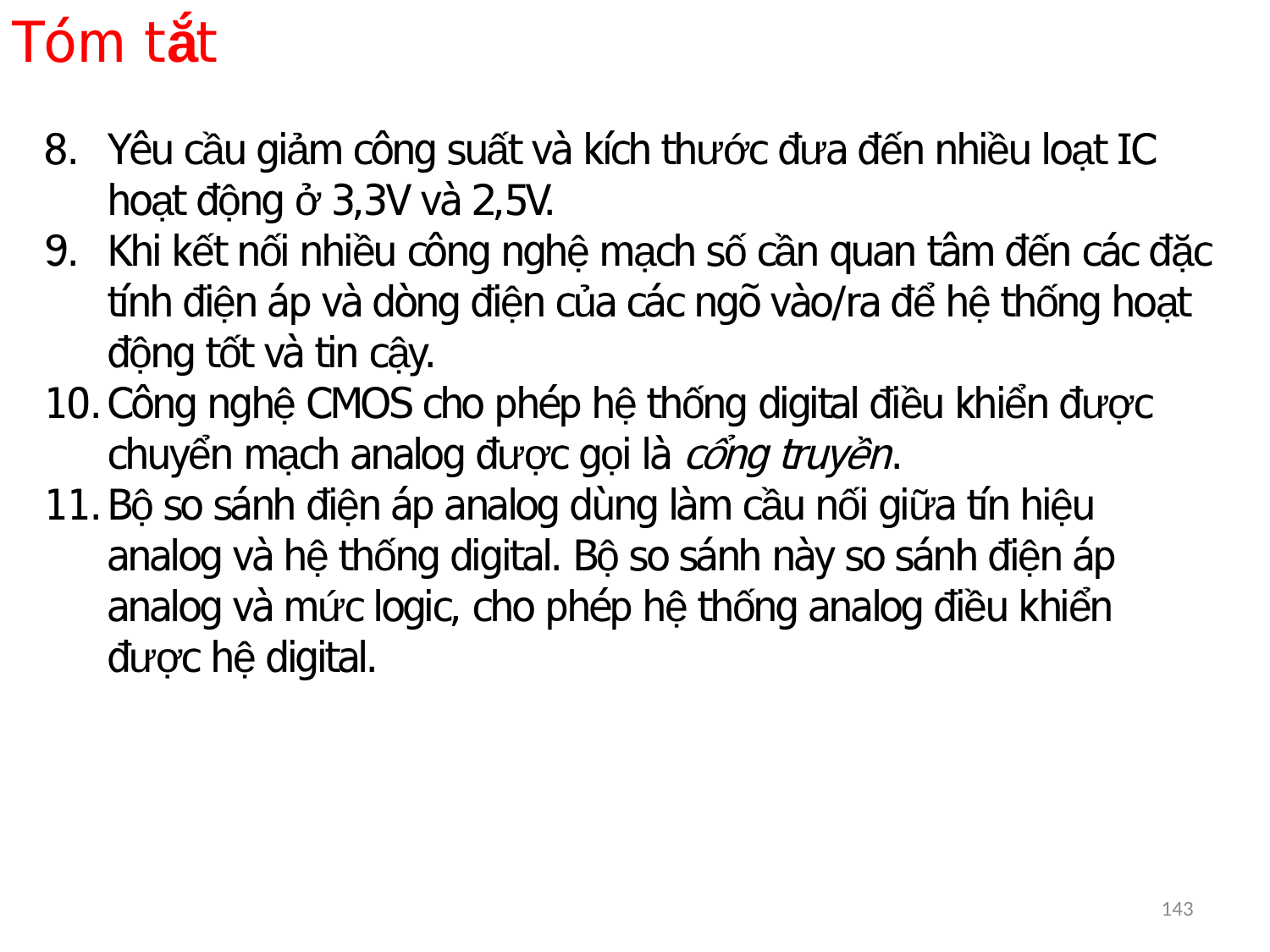

Tóm tắt
Yêu cầu giảm công suất và kích thước đưa đến nhiều loạt IC hoạt động ở 3,3V và 2,5V.
Khi kết nối nhiều công nghệ mạch số cần quan tâm đến các đặc tính điện áp và dòng điện của các ngõ vào/ra để hệ thống hoạt động tốt và tin cậy.
Công nghệ CMOS cho phép hệ thống digital điều khiển được chuyển mạch analog được gọi là cổng truyền.
Bộ so sánh điện áp analog dùng làm cầu nối giữa tín hiệu analog và hệ thống digital. Bộ so sánh này so sánh điện áp analog và mức logic, cho phép hệ thống analog điều khiển được hệ digital.
143